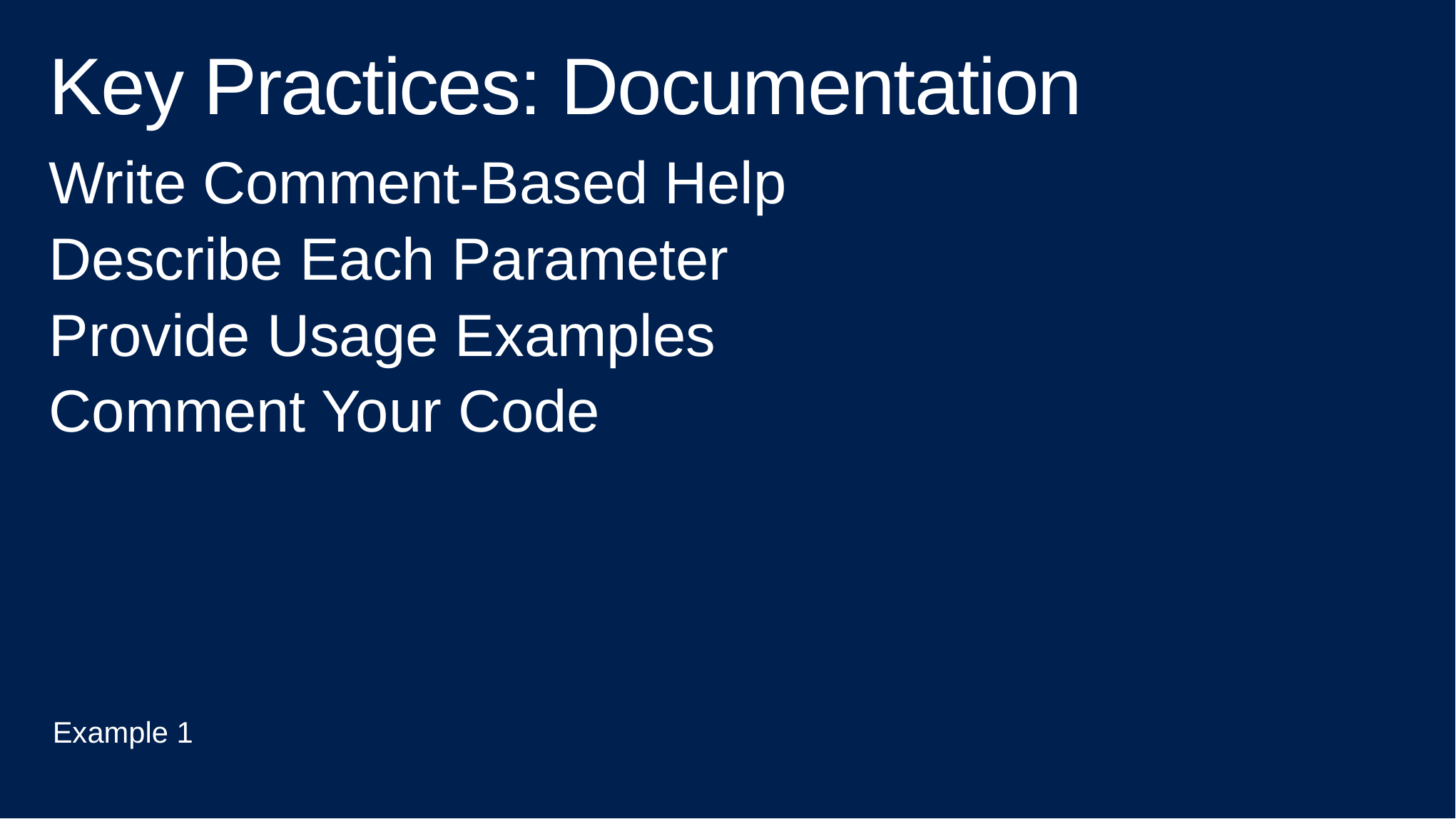

# Key Practices: Documentation
Write Comment-Based Help
Describe Each Parameter
Provide Usage Examples
Comment Your Code

Example 1